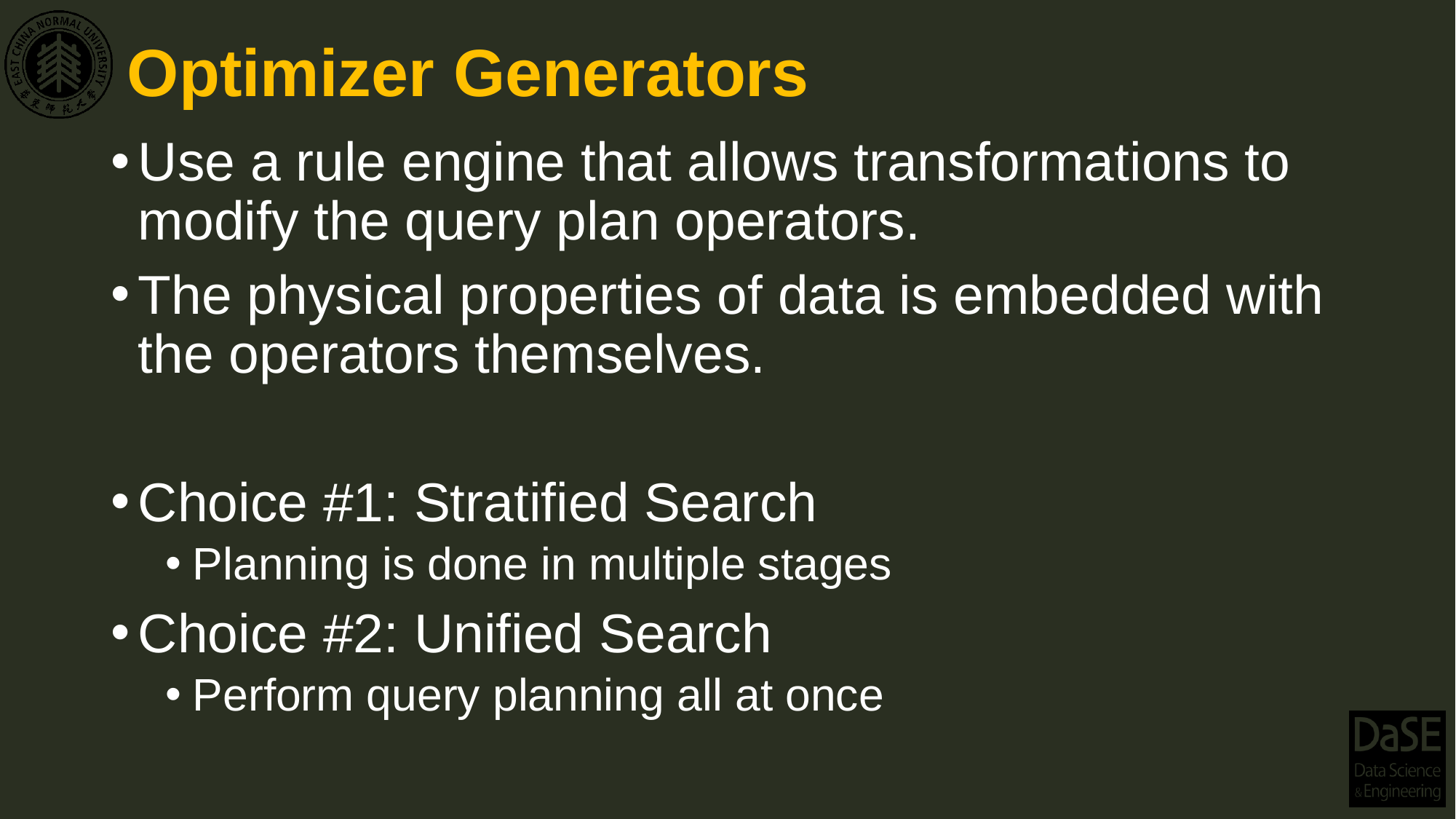

# Optimizer Generators
Use a rule engine that allows transformations to modify the query plan operators.
The physical properties of data is embedded with the operators themselves.

Choice #1: Stratified Search
Planning is done in multiple stages
Choice #2: Unified Search
Perform query planning all at once